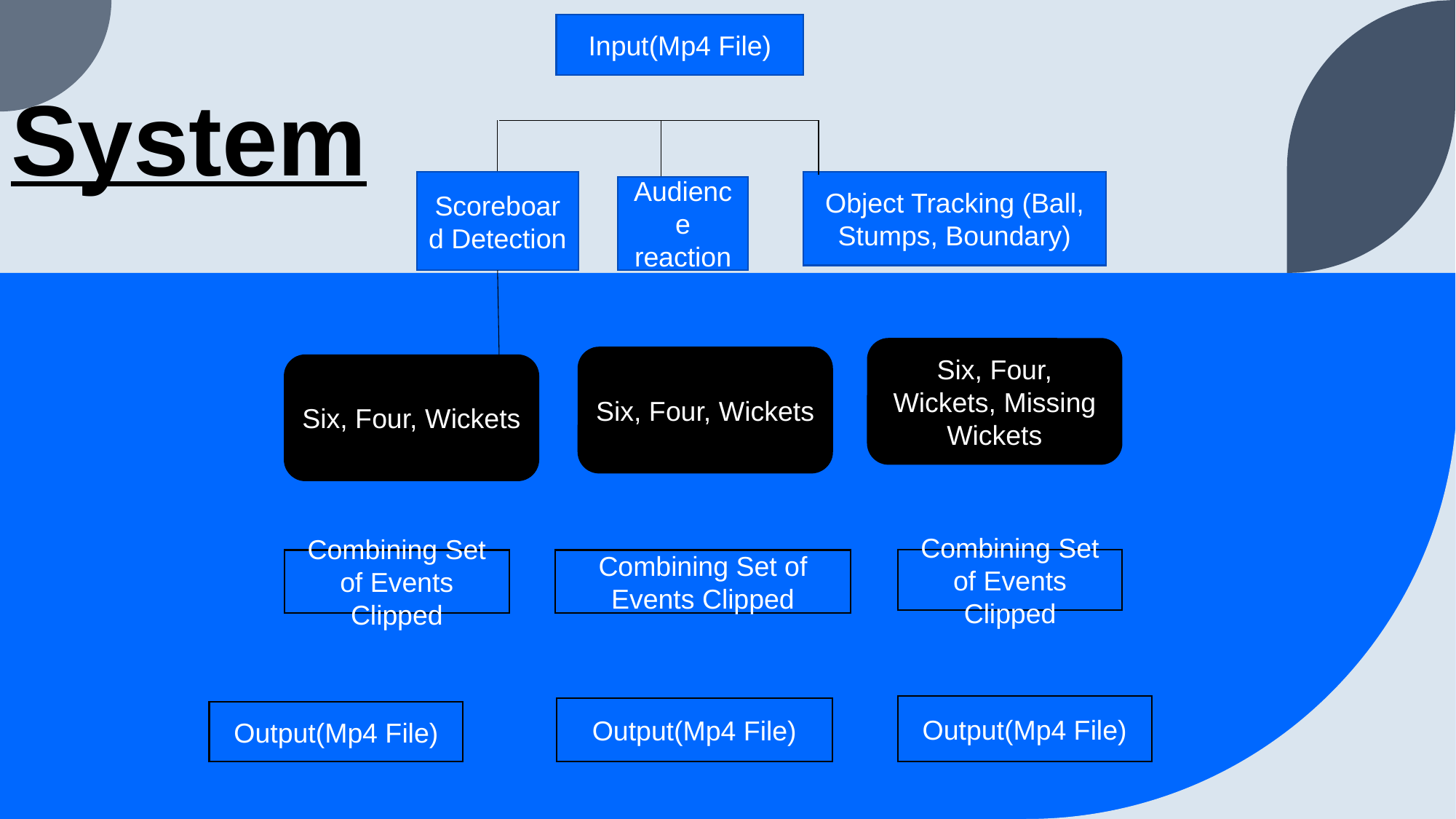

Input(Mp4 File)
# System
Object Tracking (Ball, Stumps, Boundary)
Scoreboard Detection
Audience reaction
Six, Four, Wickets, Missing Wickets
Six, Four, Wickets
Six, Four, Wickets
Combining Set of Events Clipped
Combining Set of Events Clipped
Combining Set of Events Clipped
Output(Mp4 File)
Output(Mp4 File)
Output(Mp4 File)